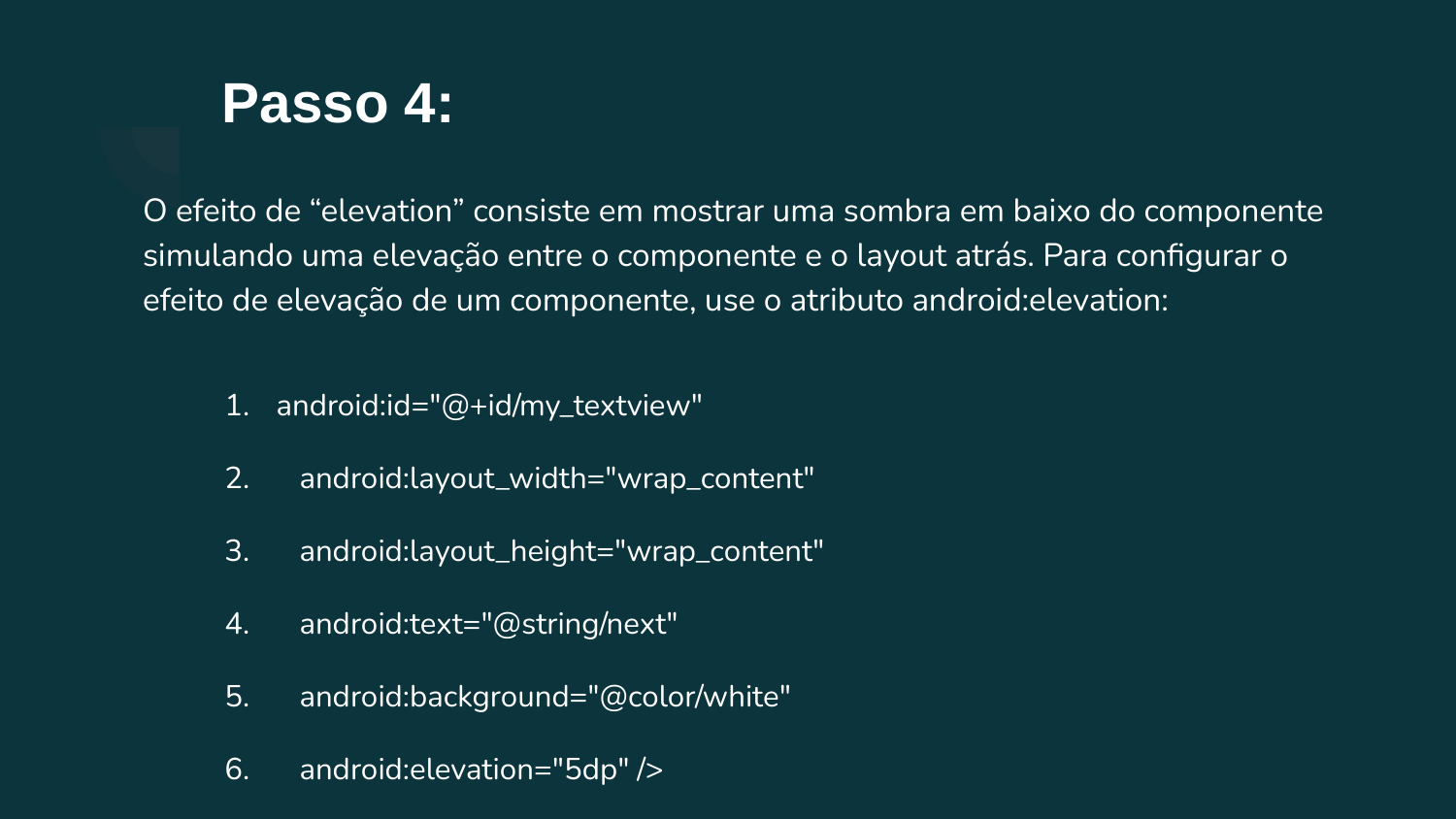

# Passo 4:
O efeito de “elevation” consiste em mostrar uma sombra em baixo do componente simulando uma elevação entre o componente e o layout atrás. Para configurar o efeito de elevação de um componente, use o atributo android:elevation:
android:id="@+id/my_textview"
   android:layout_width="wrap_content"
   android:layout_height="wrap_content"
   android:text="@string/next"
   android:background="@color/white"
   android:elevation="5dp" />